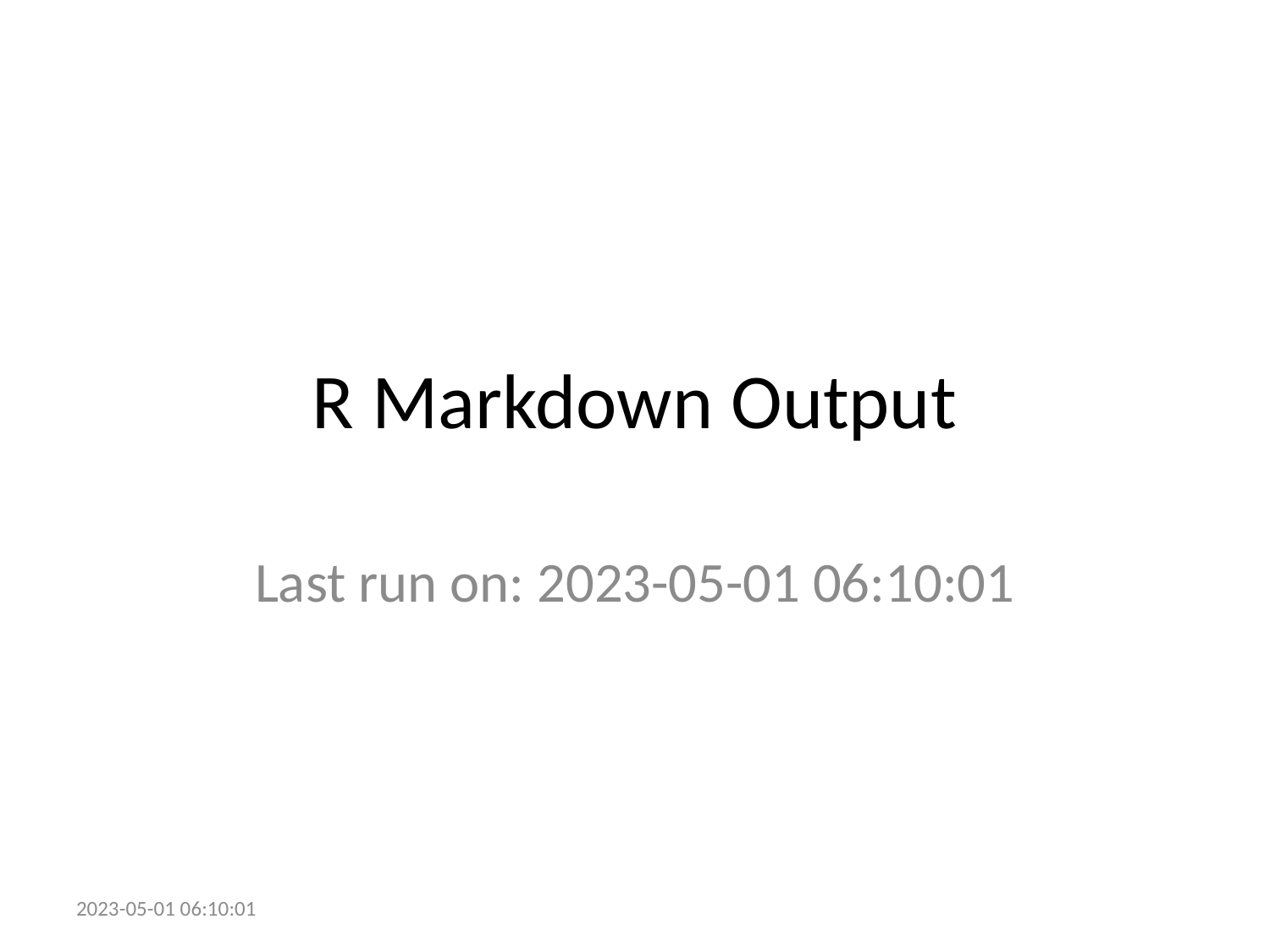

# R Markdown Output
Last run on: 2023-05-01 06:10:01
2023-05-01 06:10:01